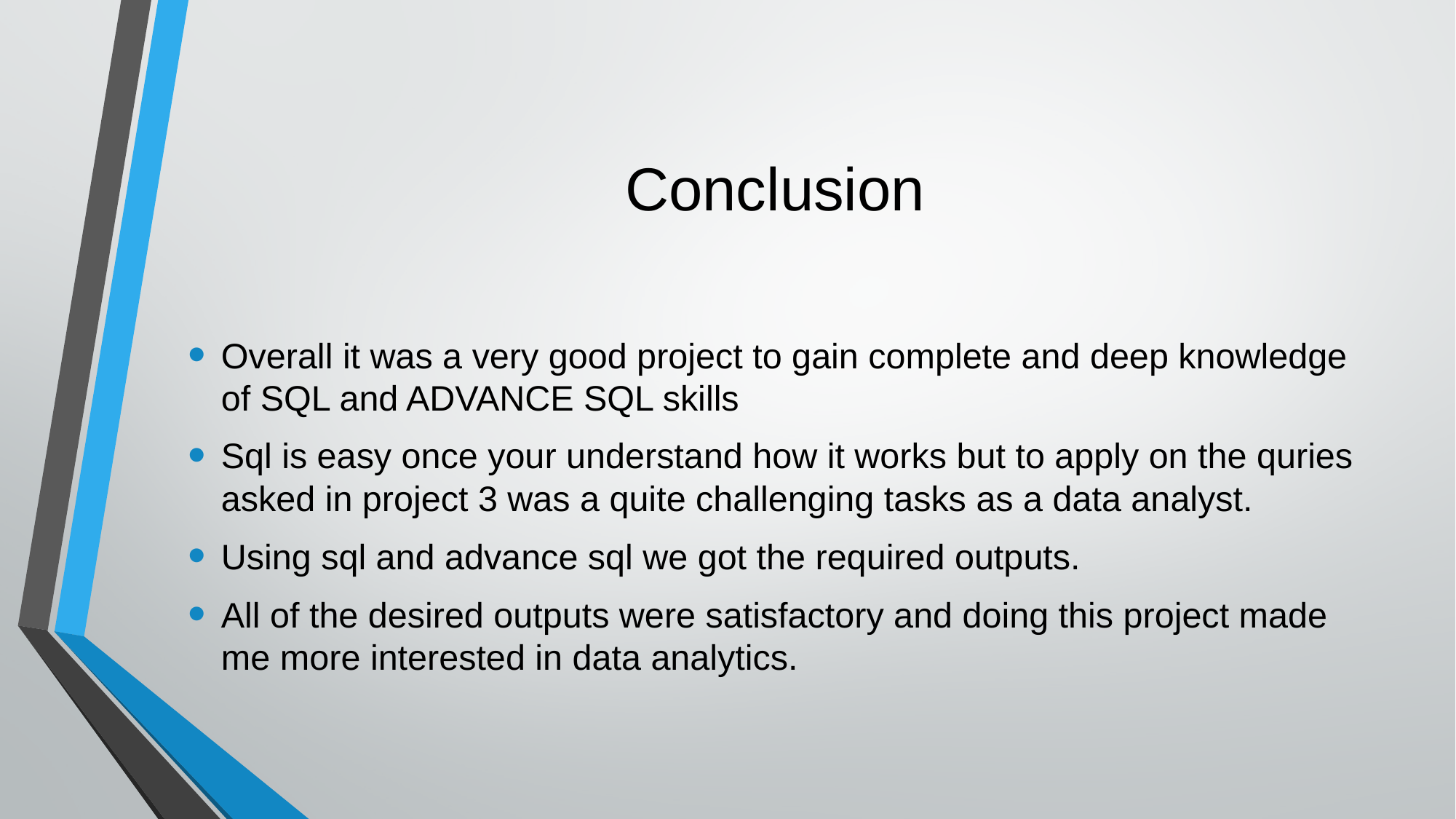

# Conclusion
Overall it was a very good project to gain complete and deep knowledge of SQL and ADVANCE SQL skills
Sql is easy once your understand how it works but to apply on the quries asked in project 3 was a quite challenging tasks as a data analyst.
Using sql and advance sql we got the required outputs.
All of the desired outputs were satisfactory and doing this project made me more interested in data analytics.